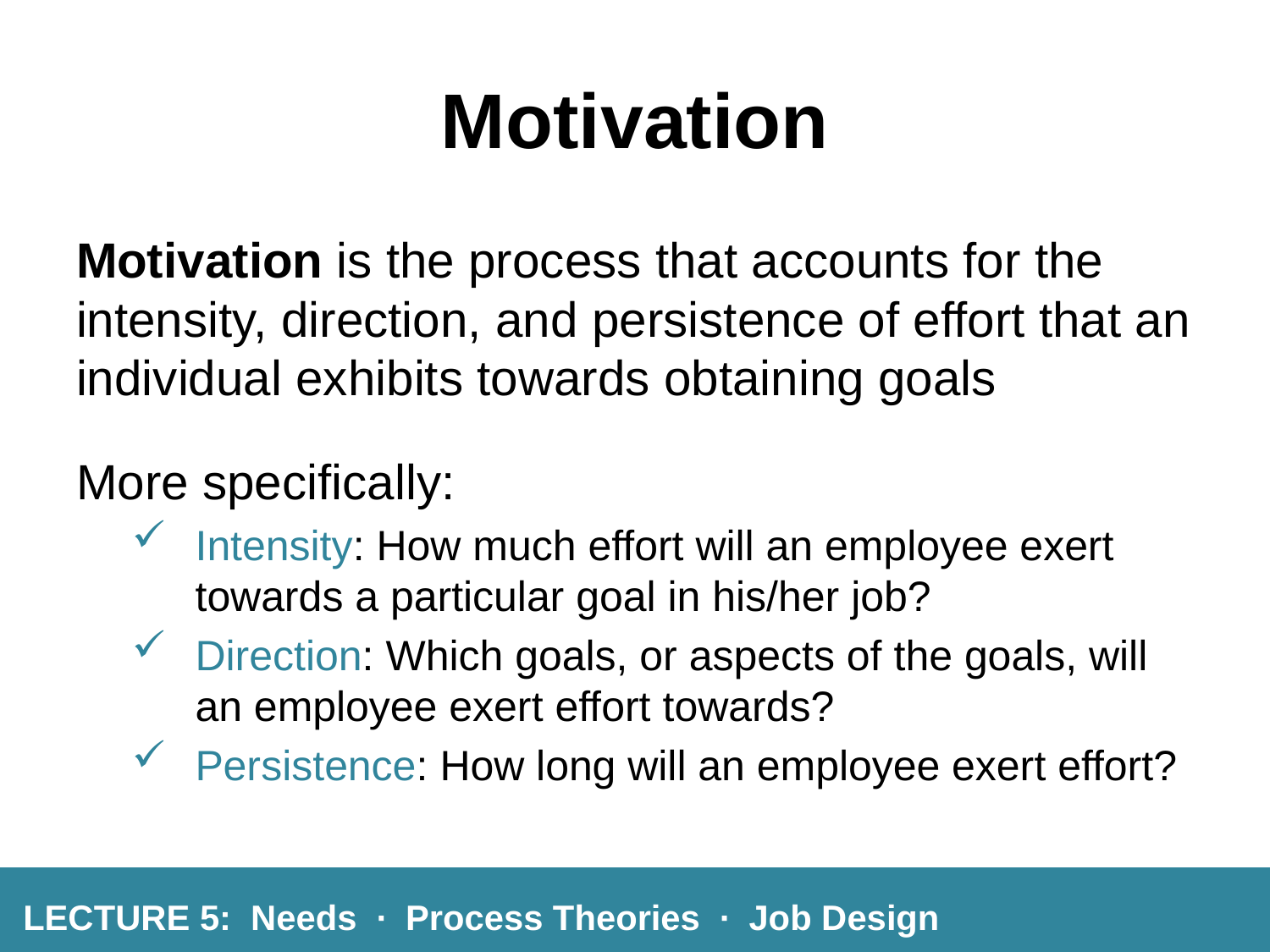

# Motivation
Motivation is the process that accounts for the intensity, direction, and persistence of effort that an individual exhibits towards obtaining goals

More specifically:
Intensity: How much effort will an employee exert towards a particular goal in his/her job?
Direction: Which goals, or aspects of the goals, will an employee exert effort towards?
Persistence: How long will an employee exert effort?
LECTURE 5:  Needs  ∙  Process Theories  ∙  Job Design